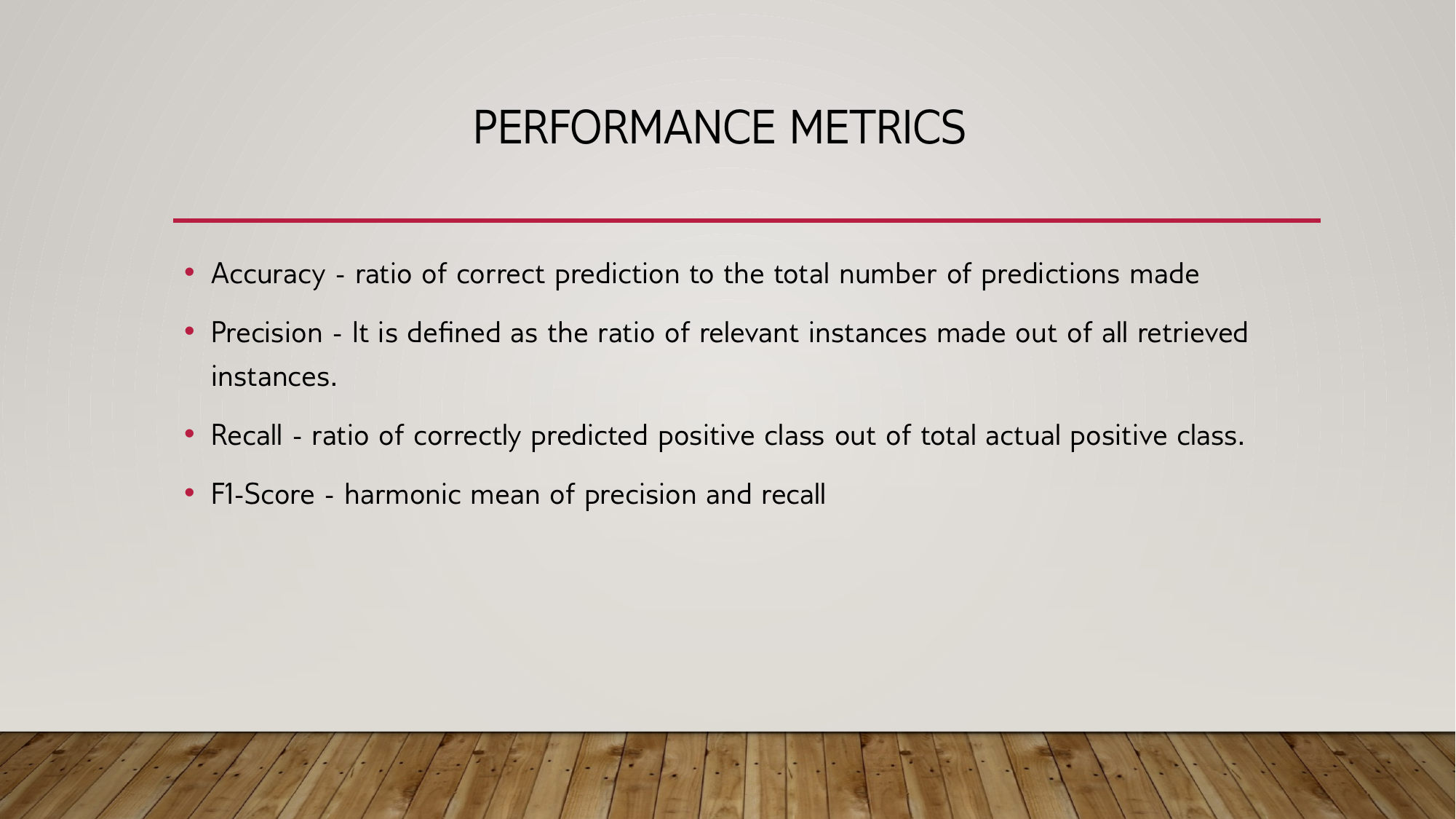

# Performance metrics
Accuracy - ratio of correct prediction to the total number of predictions made
Precision - It is defined as the ratio of relevant instances made out of all retrieved instances.
Recall - ratio of correctly predicted positive class out of total actual positive class.
F1-Score - harmonic mean of precision and recall